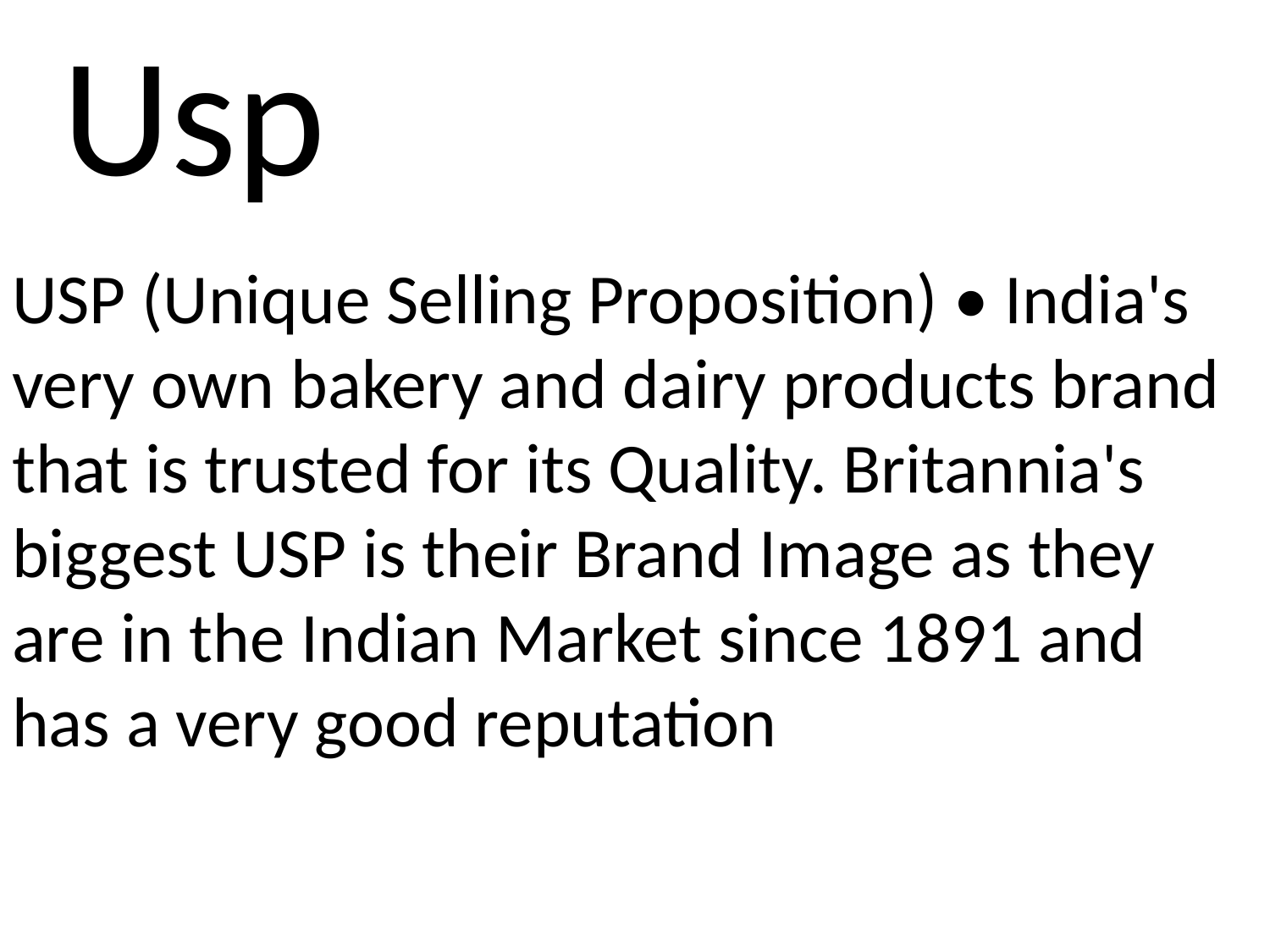

Usp
USP (Unique Selling Proposition) • India's very own bakery and dairy products brand that is trusted for its Quality. Britannia's biggest USP is their Brand Image as they are in the Indian Market since 1891 and has a very good reputation